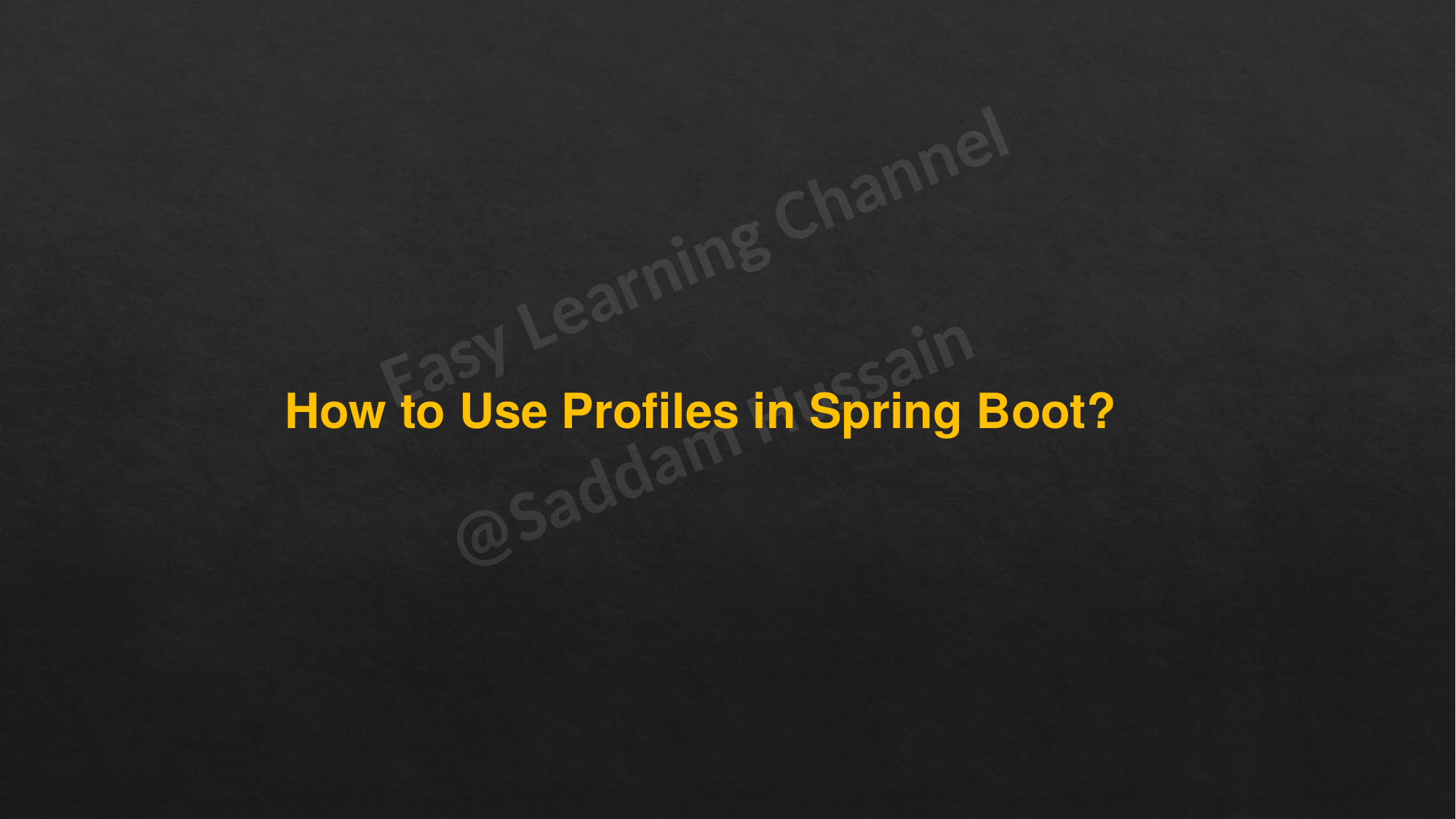

How to Use Profiles in Spring Boot?